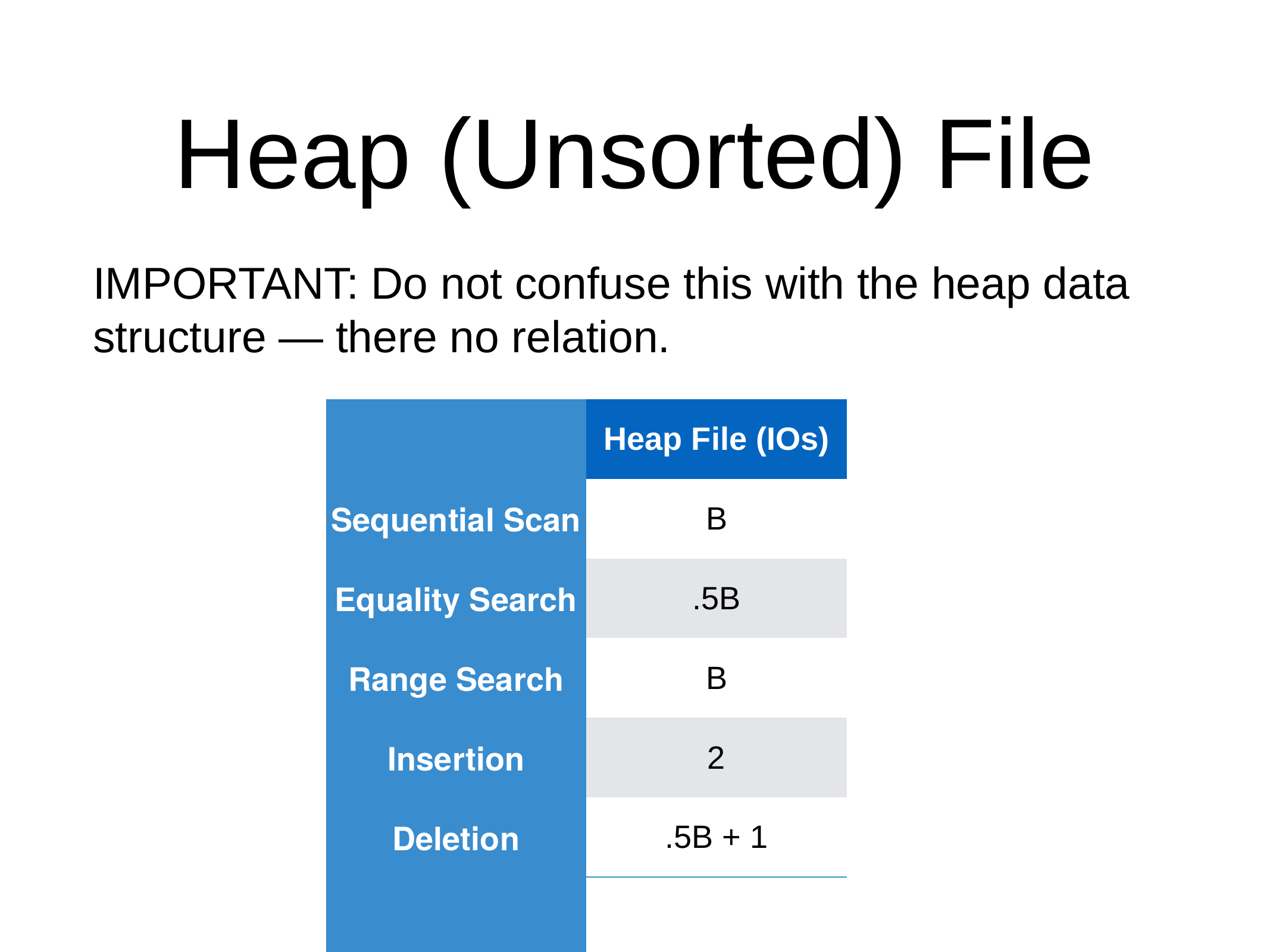

# Heap (Unsorted) File
IMPORTANT: Do not confuse this with the heap data structure — there no relation.
|  | Heap File (IOs) |
| --- | --- |
| Sequential Scan | B |
| Equality Search | .5B |
| Range Search | B |
| Insertion | 2 |
| Deletion | .5B + 1 |
|  |  |